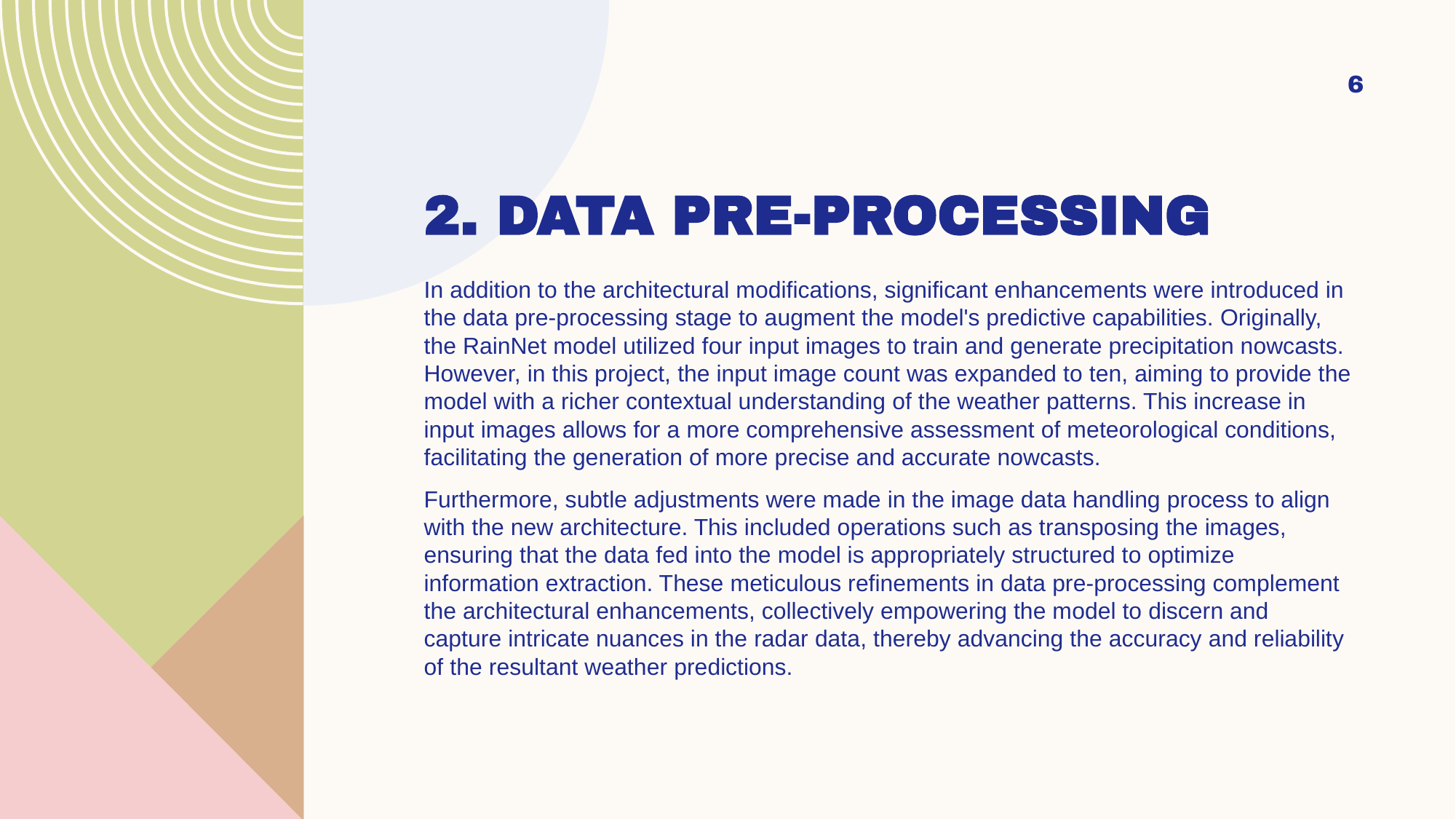

6
# 2. Data Pre-Processing
In addition to the architectural modifications, significant enhancements were introduced in the data pre-processing stage to augment the model's predictive capabilities. Originally, the RainNet model utilized four input images to train and generate precipitation nowcasts. However, in this project, the input image count was expanded to ten, aiming to provide the model with a richer contextual understanding of the weather patterns. This increase in input images allows for a more comprehensive assessment of meteorological conditions, facilitating the generation of more precise and accurate nowcasts.
Furthermore, subtle adjustments were made in the image data handling process to align with the new architecture. This included operations such as transposing the images, ensuring that the data fed into the model is appropriately structured to optimize information extraction. These meticulous refinements in data pre-processing complement the architectural enhancements, collectively empowering the model to discern and capture intricate nuances in the radar data, thereby advancing the accuracy and reliability of the resultant weather predictions.